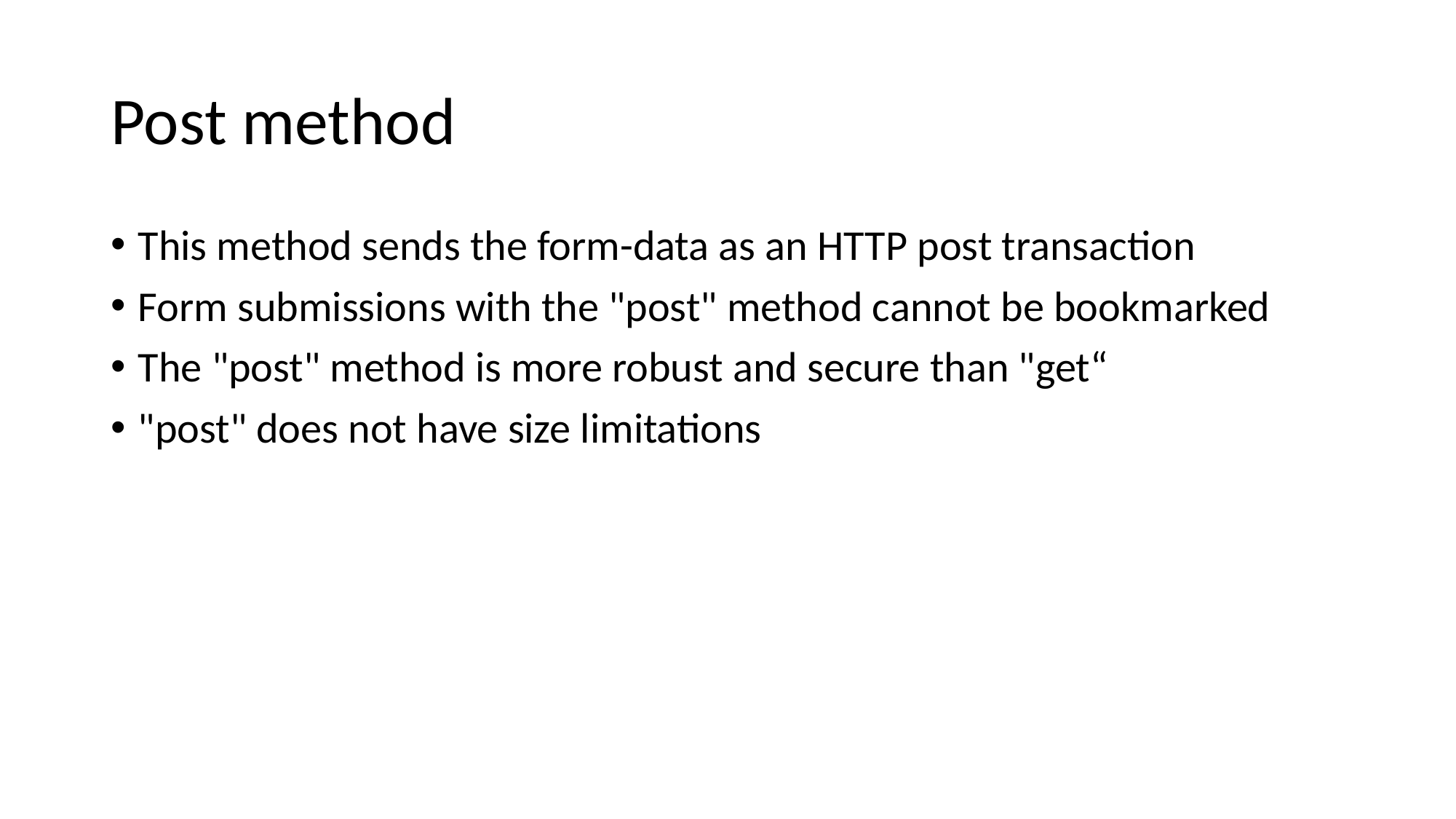

# Post method
This method sends the form-data as an HTTP post transaction
Form submissions with the "post" method cannot be bookmarked
The "post" method is more robust and secure than "get“
"post" does not have size limitations